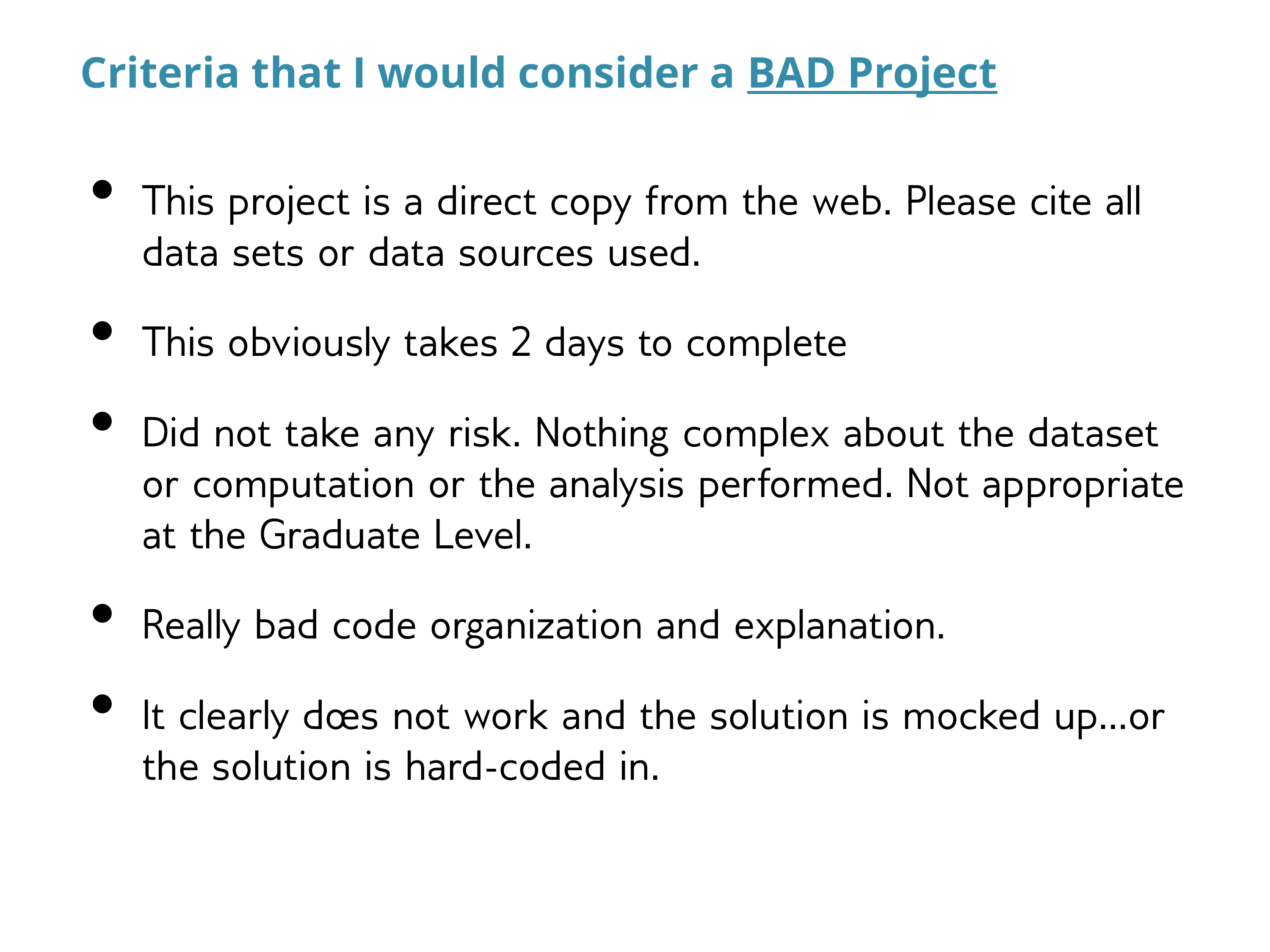

# Criteria that I would consider a BAD Project
This project is a direct copy from the web. Please cite all data sets or data sources used.
This obviously takes 2 days to complete
Did not take any risk. Nothing complex about the dataset or computation or the analysis performed. Not appropriate at the Graduate Level.
Really bad code organization and explanation.
It clearly does not work and the solution is mocked up…or the solution is hard-coded in.